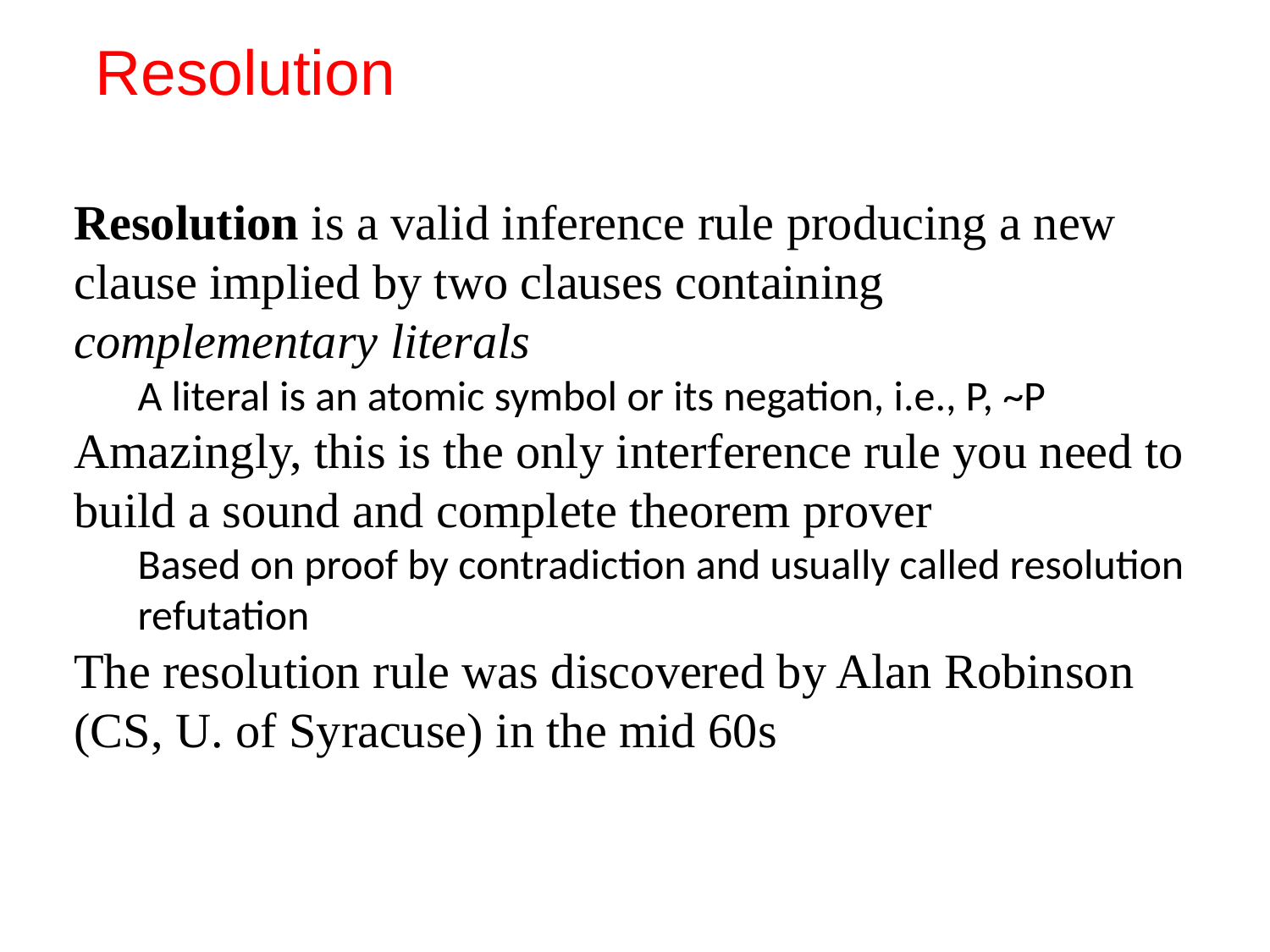

# Resolution
Resolution is a valid inference rule producing a new clause implied by two clauses containing complementary literals
A literal is an atomic symbol or its negation, i.e., P, ~P
Amazingly, this is the only interference rule you need to build a sound and complete theorem prover
Based on proof by contradiction and usually called resolution refutation
The resolution rule was discovered by Alan Robinson (CS, U. of Syracuse) in the mid 60s